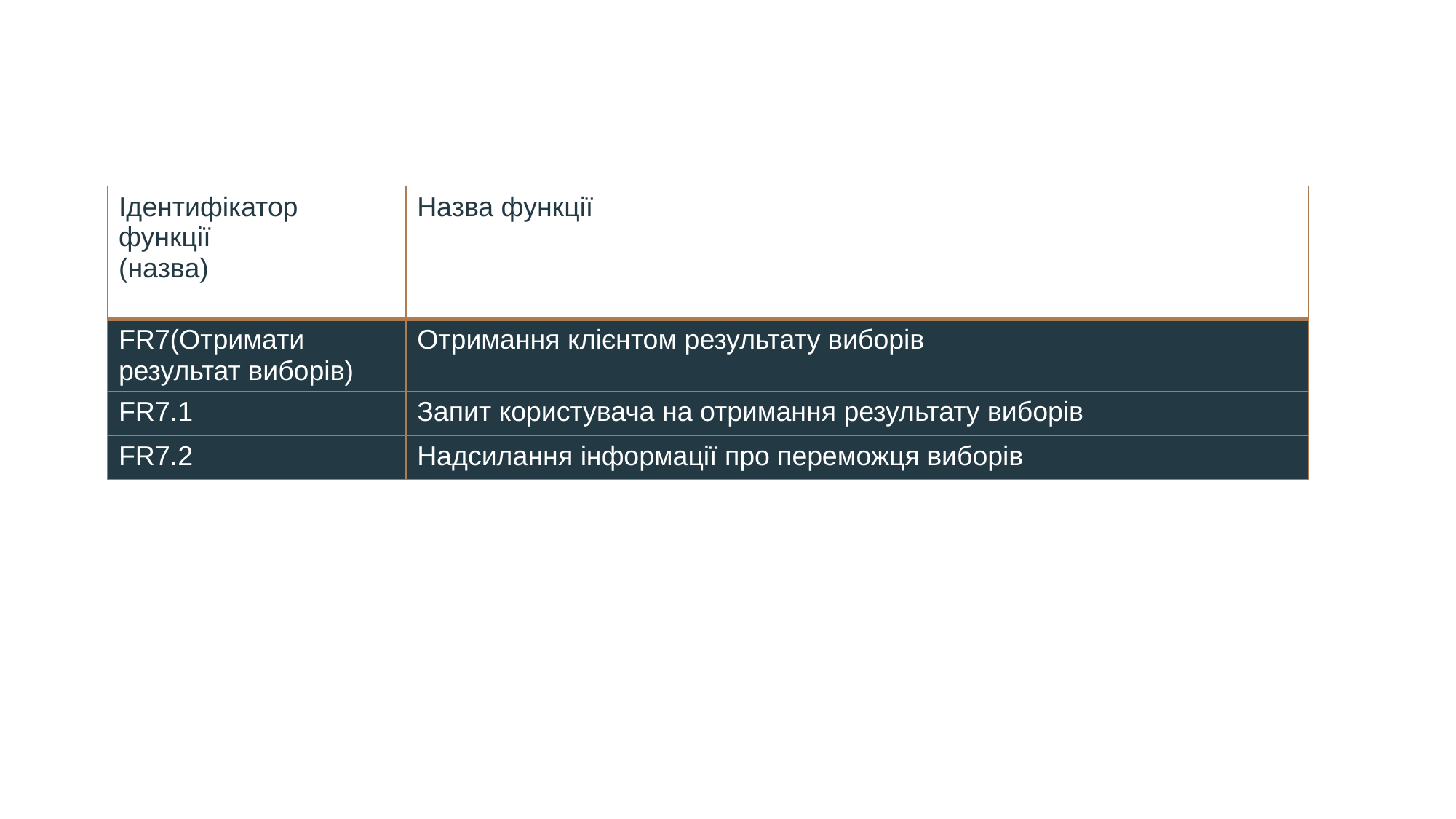

| Ідентифікатор функції (назва) | Назва функції |
| --- | --- |
| FR7(Отримати результат виборів) | Отримання клієнтом результату виборів |
| FR7.1 | Запит користувача на отримання результату виборів |
| FR7.2 | Надсилання інформації про переможця виборів |